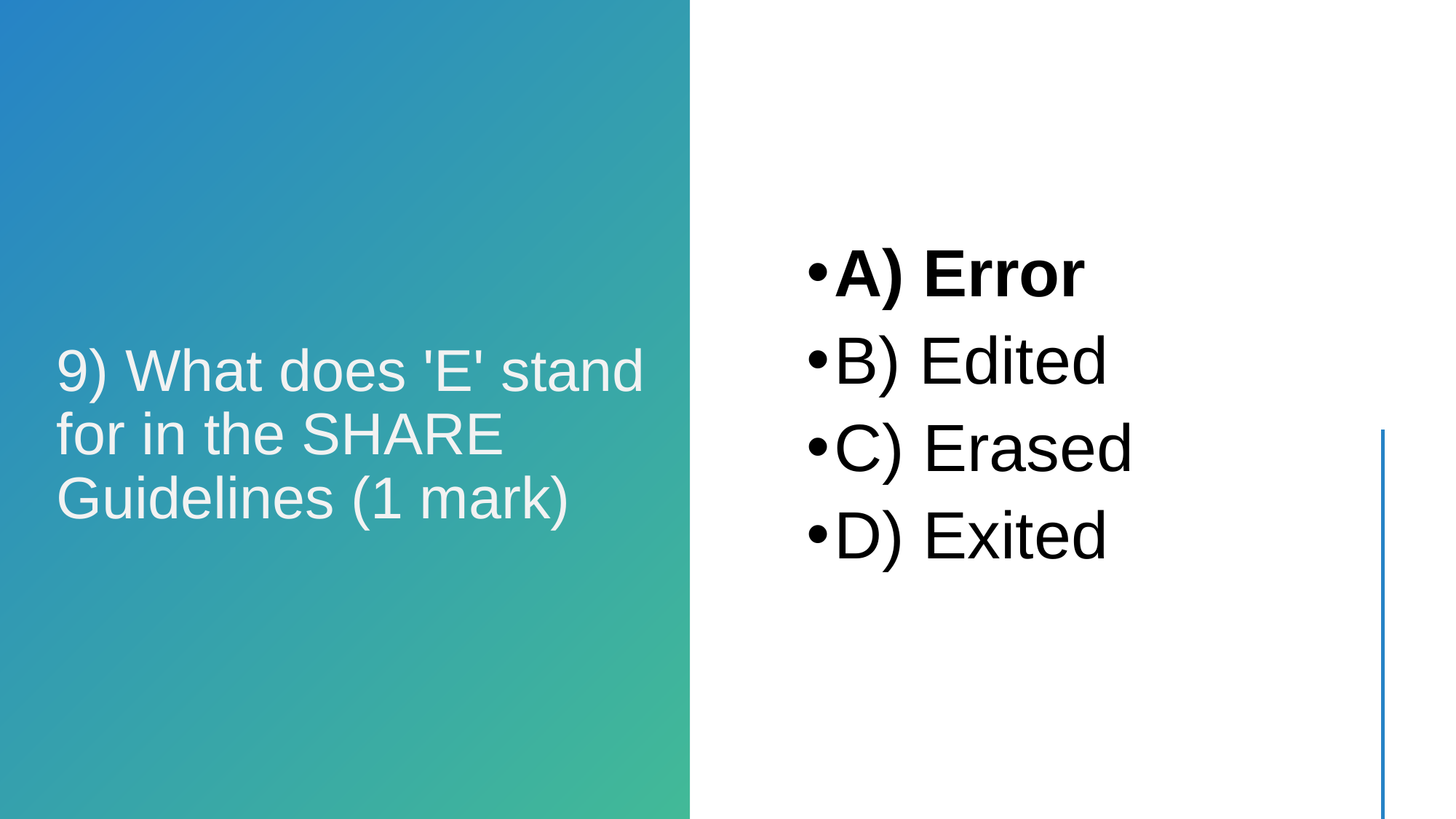

A) Error
B) Edited
C) Erased
D) Exited
# 9) What does 'E' stand for in the SHARE Guidelines (1 mark)